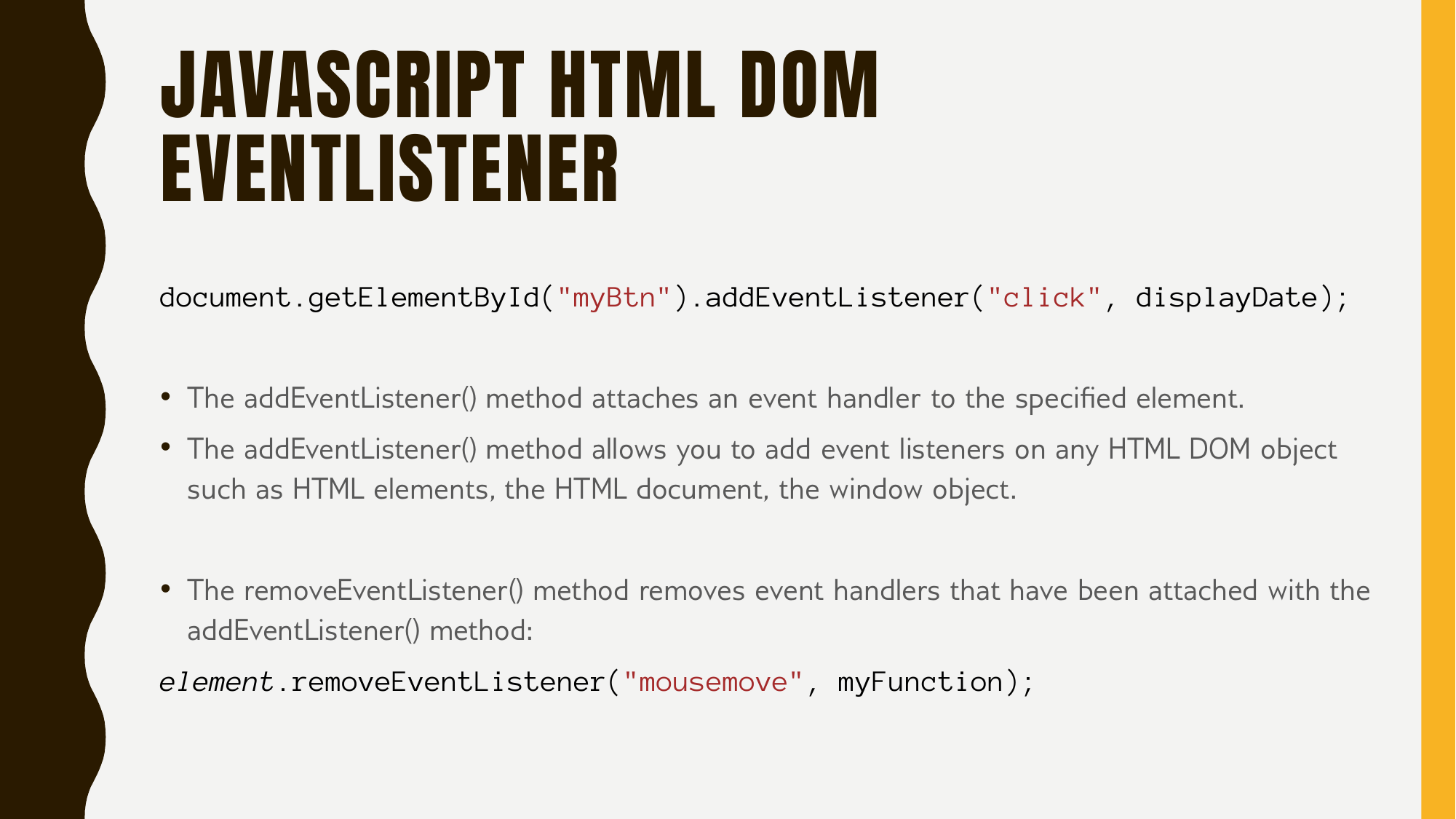

# JavaScript HTML DOM EventListener

document.getElementById("myBtn").addEventListener("click", displayDate);

The addEventListener() method attaches an event handler to the specified element.
The addEventListener() method allows you to add event listeners on any HTML DOM object such as HTML elements, the HTML document, the window object.

The removeEventListener() method removes event handlers that have been attached with the addEventListener() method:
element.removeEventListener("mousemove", myFunction);